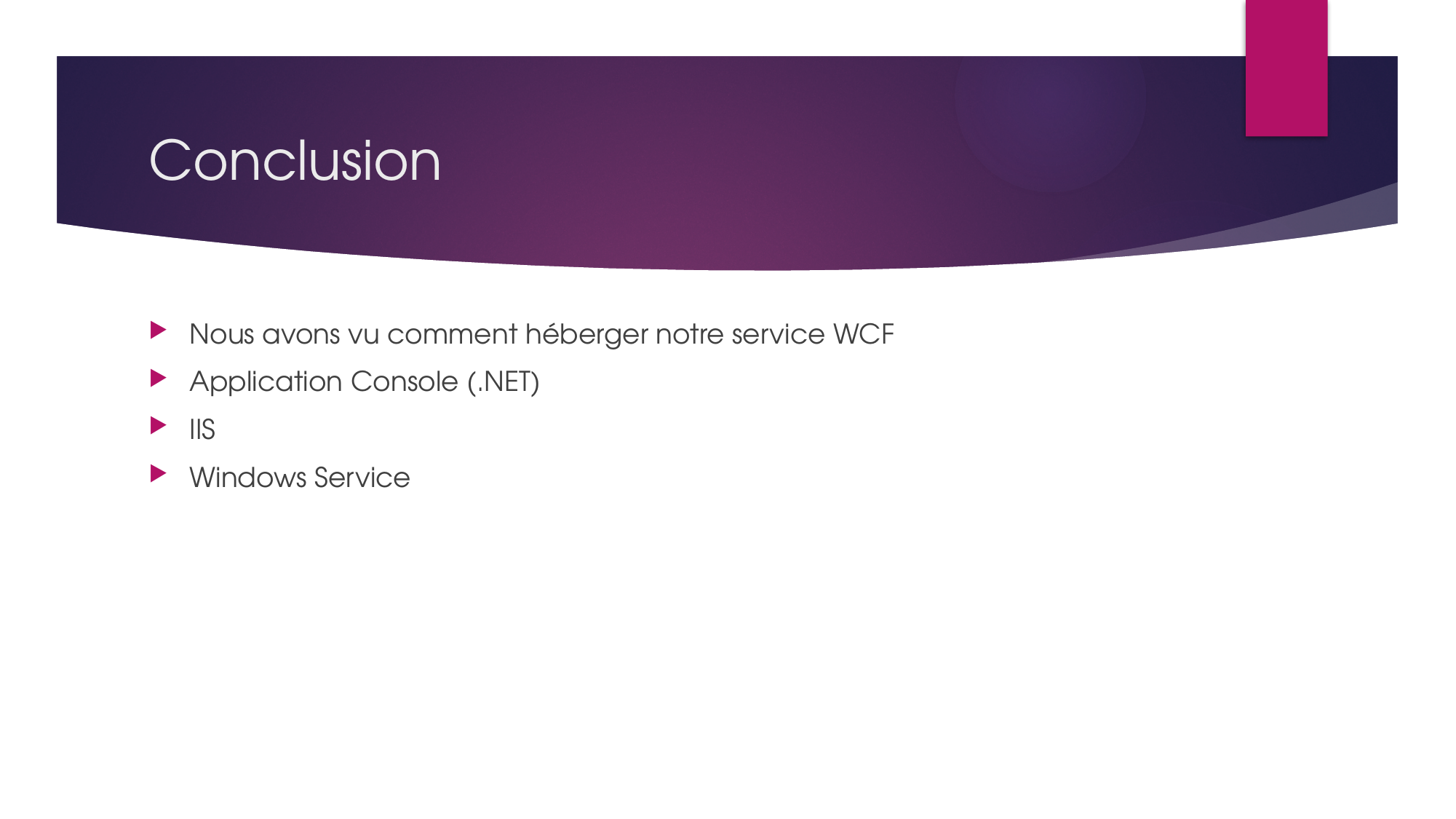

# Conclusion
Nous avons vu comment héberger notre service WCF
Application Console (.NET)
IIS
Windows Service